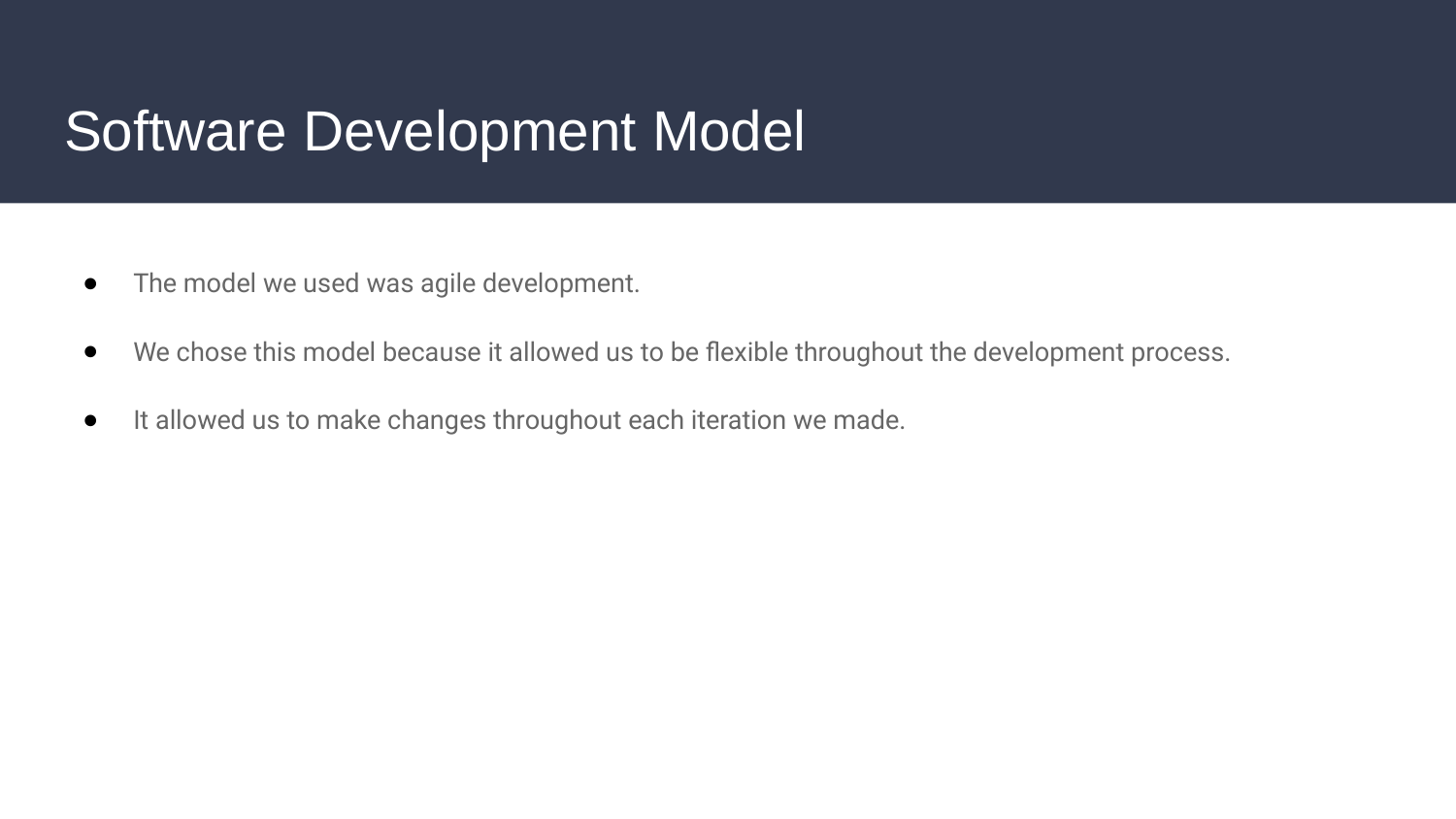

# Software Development Model
The model we used was agile development.
We chose this model because it allowed us to be flexible throughout the development process.
It allowed us to make changes throughout each iteration we made.